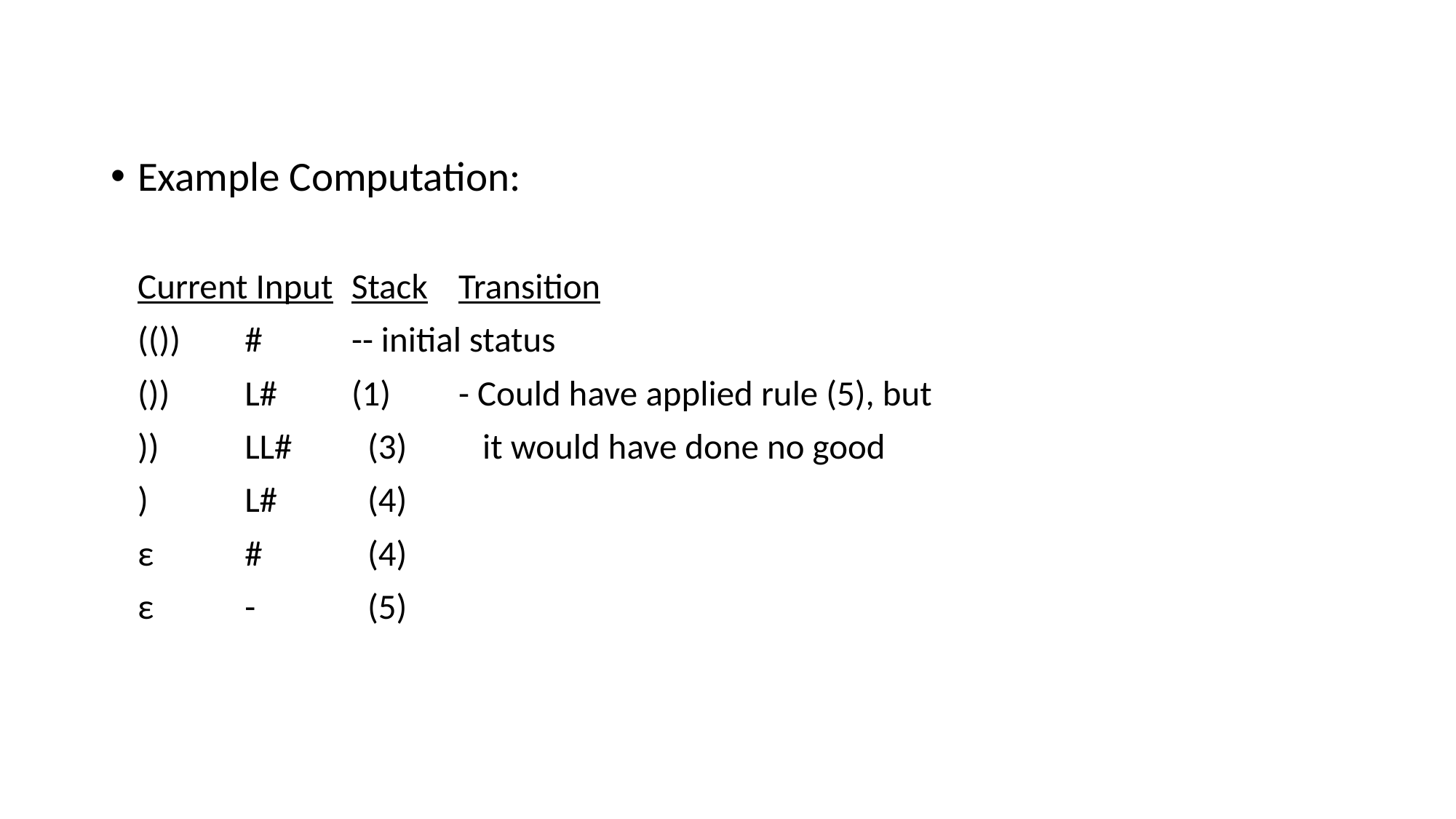

Example Computation:

			Current Input			Stack			Transition
			(())										#					-- initial status
			())									L#					(1)				- Could have applied rule (5), but
			))										LL#				  (3)				   it would have done no good
			)										L#				  (4)
			ε 										#					  (4)
			ε 										-					  (5)